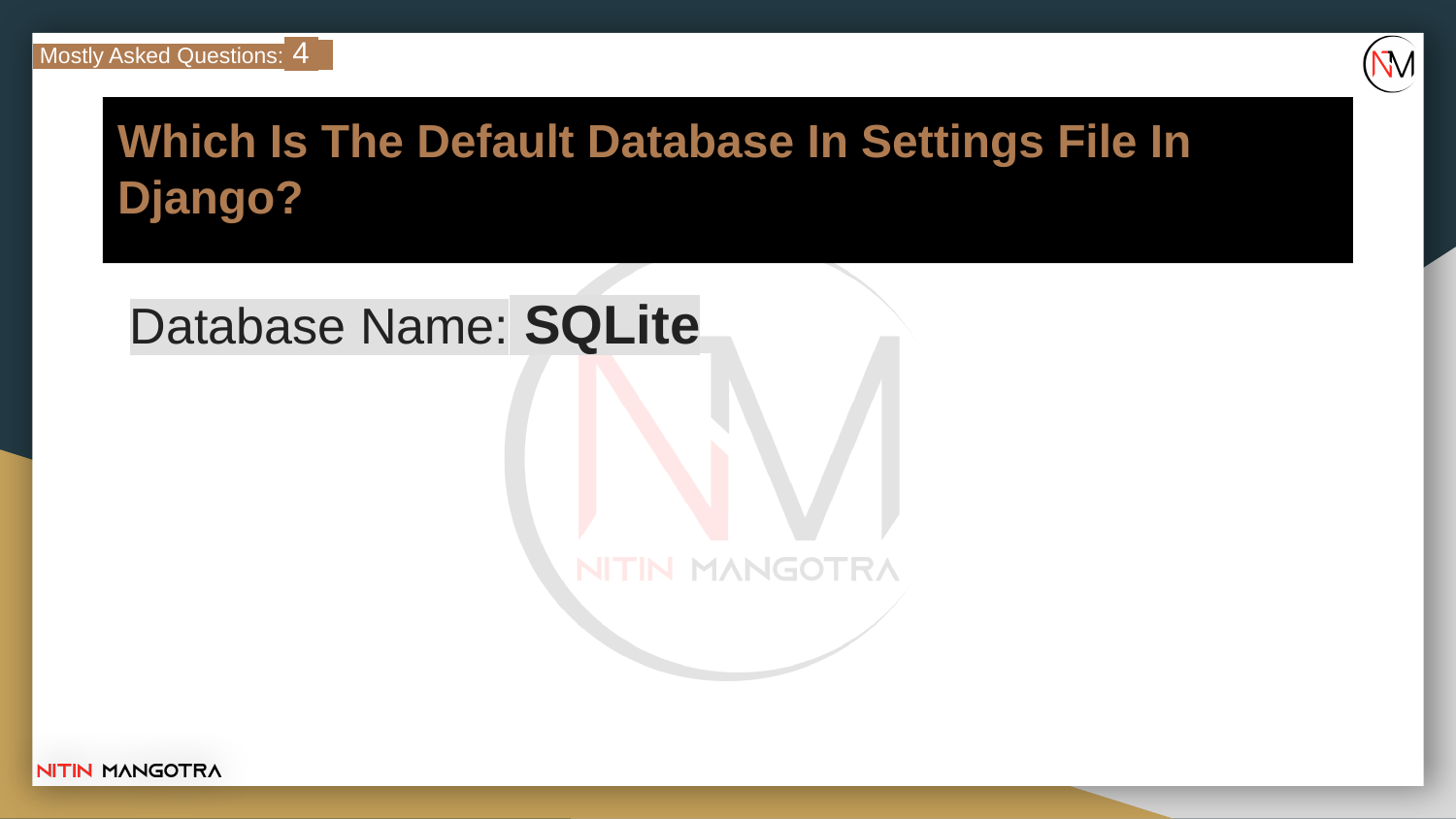

Mostly Asked Questions: 4
# Which Is The Default Database In Settings File In Django?
Database Name: SQLite